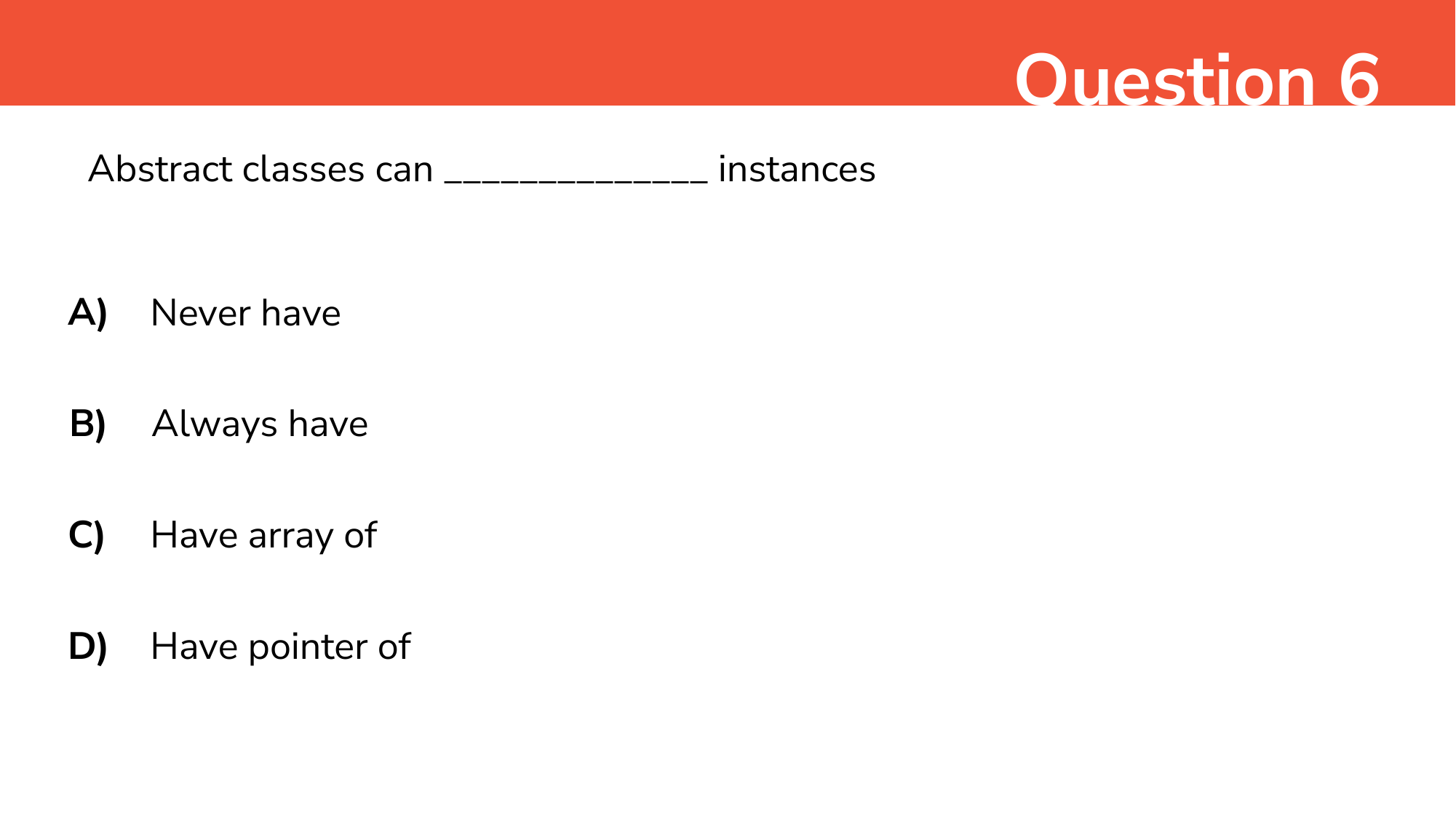

Question 6
Abstract classes can ______________ instances
A)
Never have
B)
Always have
C)
Have array of
D)
Have pointer of